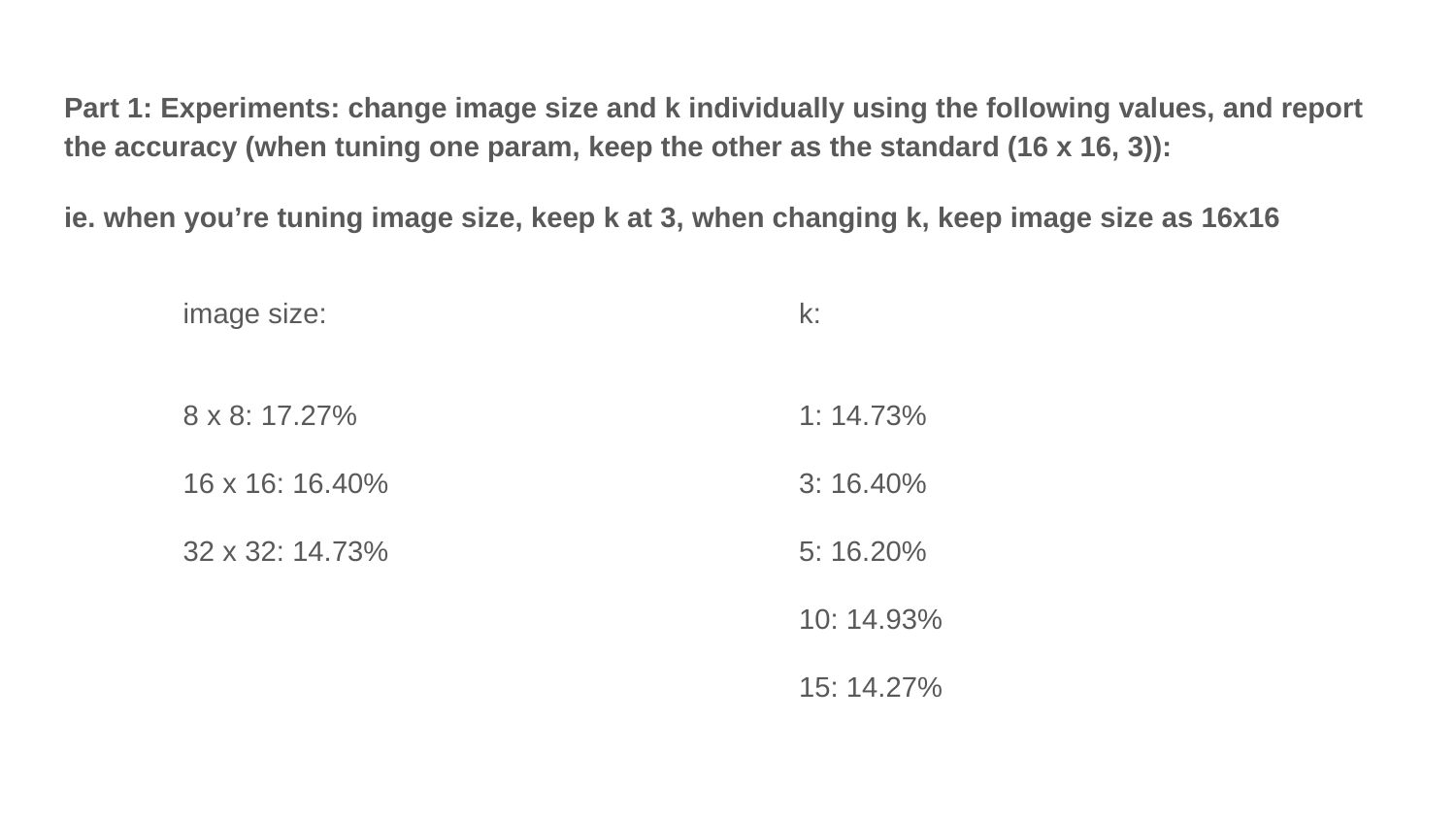

Part 1: Experiments: change image size and k individually using the following values, and report the accuracy (when tuning one param, keep the other as the standard (16 x 16, 3)):
ie. when you’re tuning image size, keep k at 3, when changing k, keep image size as 16x16

image size:

8 x 8: 17.27%

16 x 16: 16.40%

32 x 32: 14.73%
k:

1: 14.73%

3: 16.40%

5: 16.20%

10: 14.93%

15: 14.27%